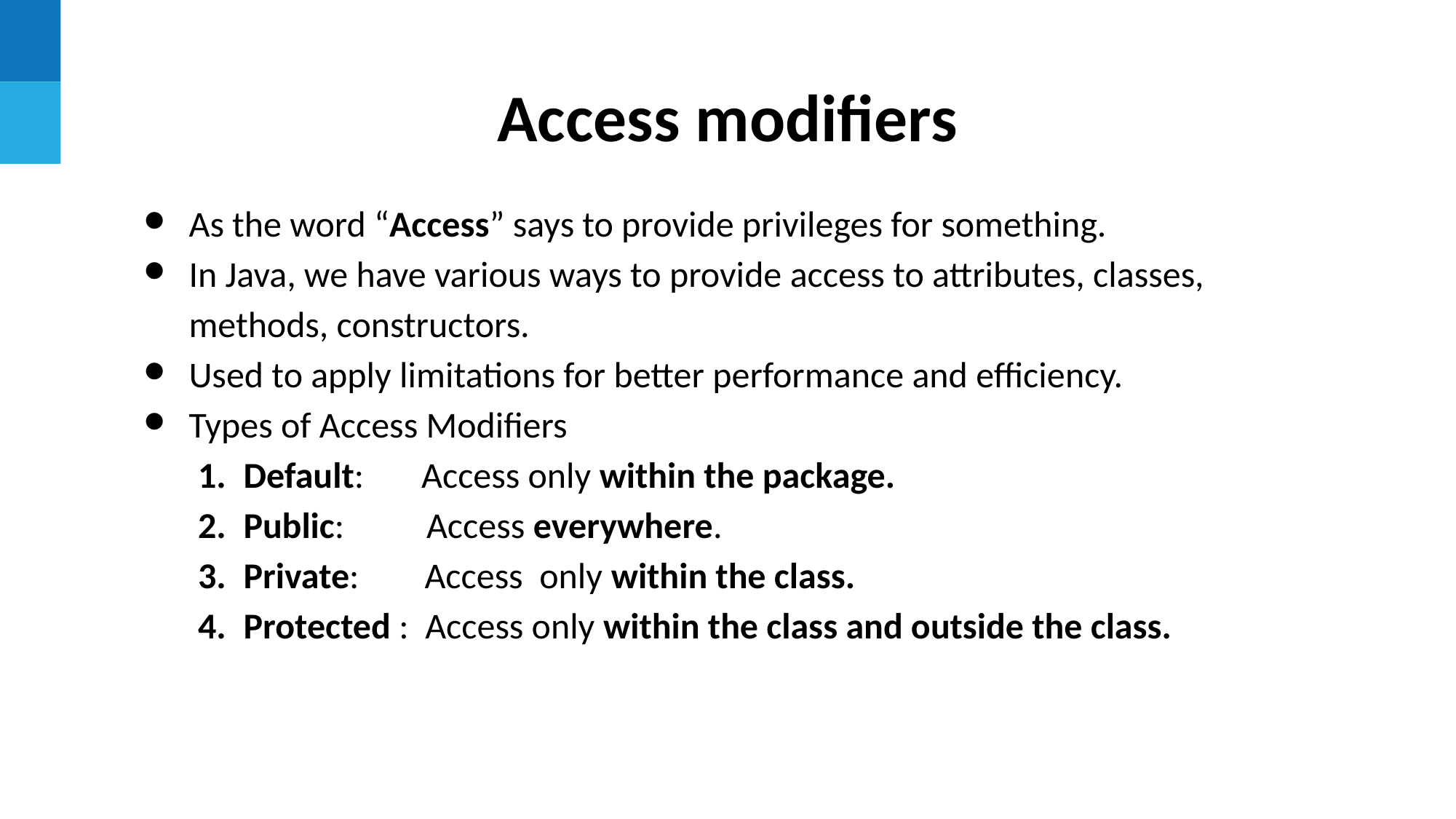

Access modifiers
As the word “Access” says to provide privileges for something.
In Java, we have various ways to provide access to attributes, classes, methods, constructors.
Used to apply limitations for better performance and efficiency.
Types of Access Modifiers
Default:       Access only within the package.
Public:          Access everywhere.
Private:        Access  only within the class.
Protected :  Access only within the class and outside the class.